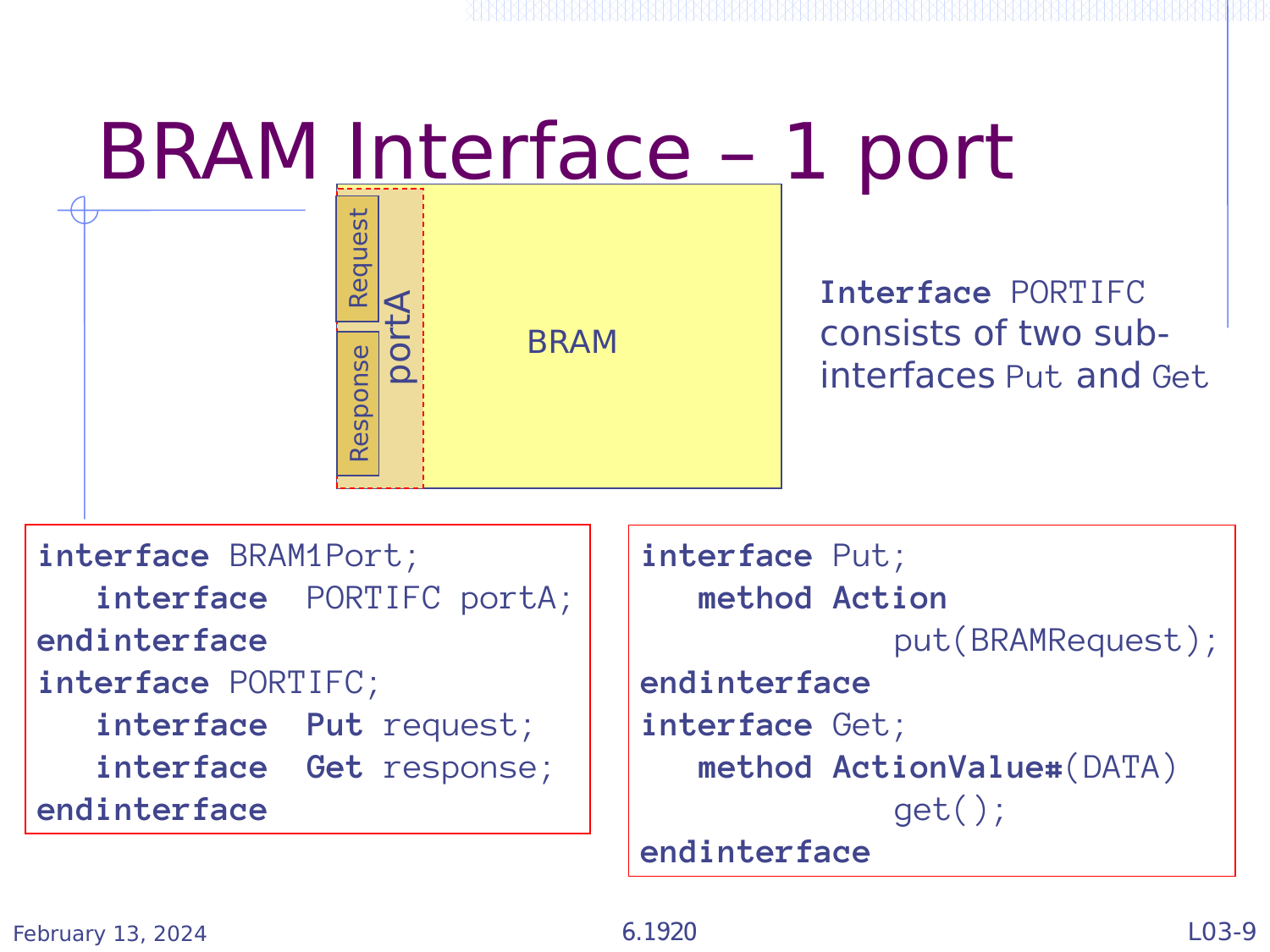

# BRAM Interface – 1 port

Request
Interface PORTIFC consists of two sub-interfaces Put and Get
        portA
BRAM
Response
interface BRAM1Port;
   interface  PORTIFC portA;
endinterface
interface PORTIFC;
   interface  Put request;
   interface  Get response;
endinterface
interface Put;
   method Action
		put(BRAMRequest);
endinterface
interface Get;
   method ActionValue#(DATA)
		get();
endinterface
February 13, 2024
6.1920
L03-9